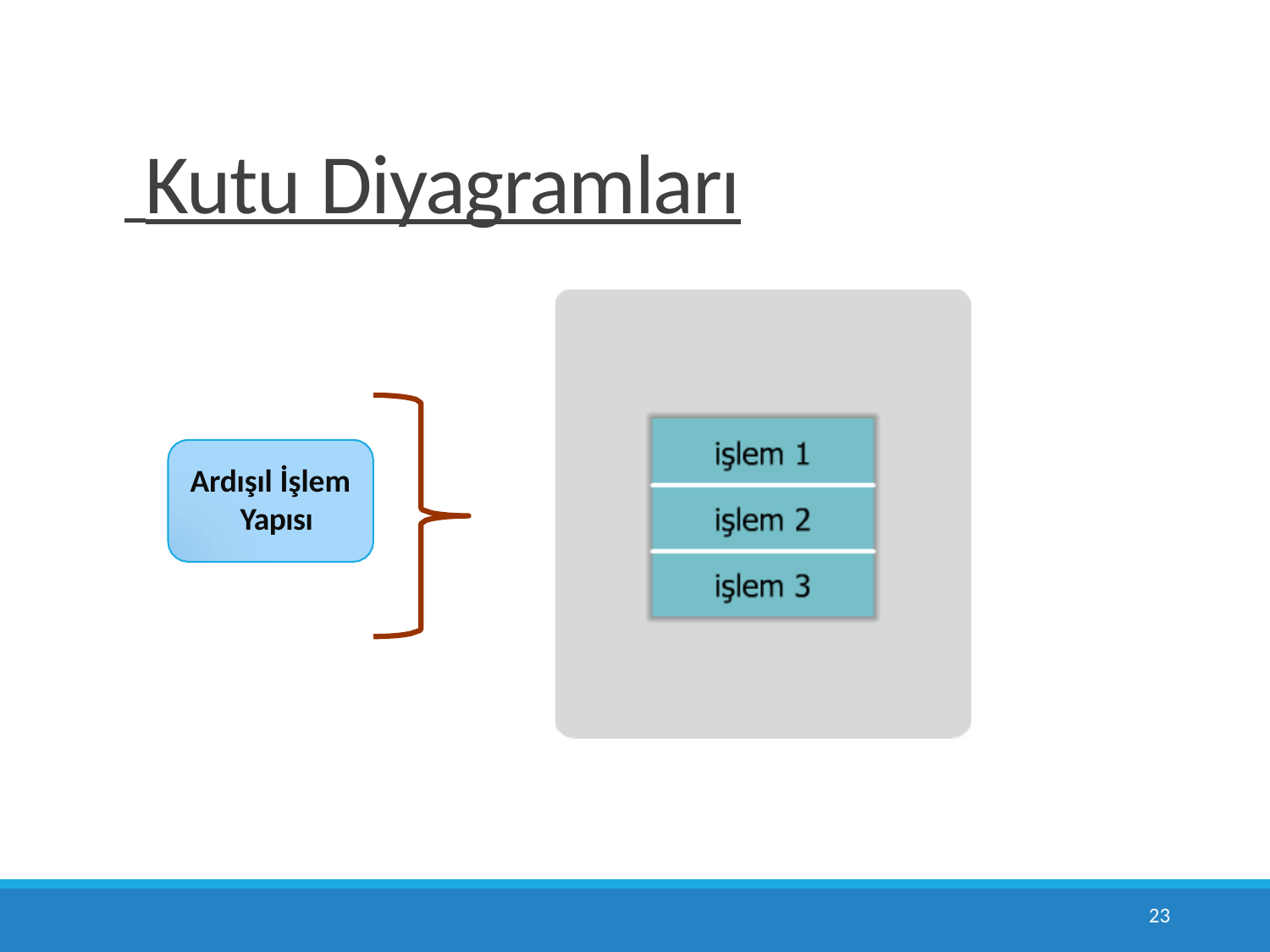

# Kutu Diyagramları

Ardışıl İşlem  Yapısı
23